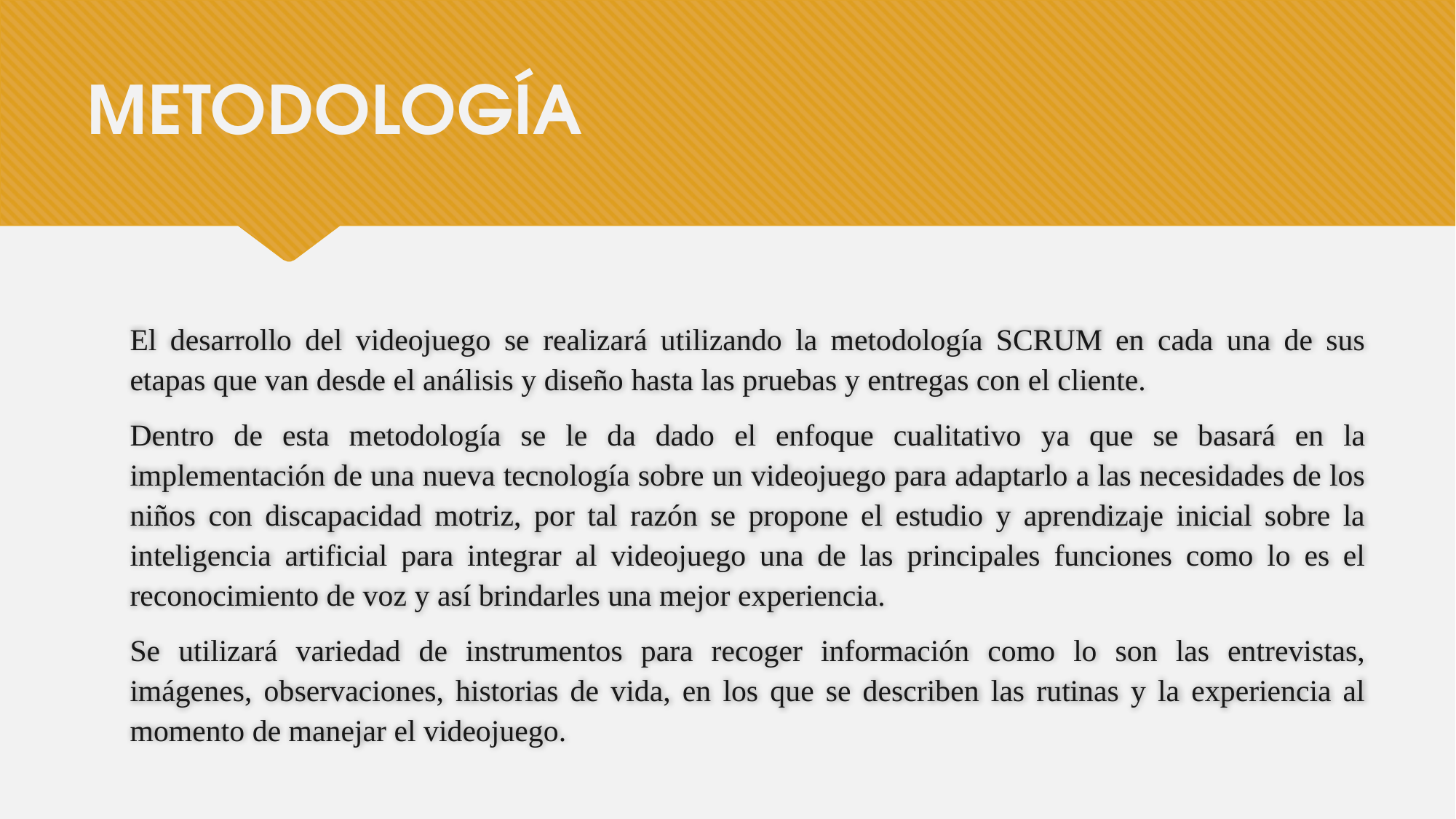

METODOLOGÍA
El desarrollo del videojuego se realizará utilizando la metodología SCRUM en cada una de sus etapas que van desde el análisis y diseño hasta las pruebas y entregas con el cliente.
Dentro de esta metodología se le da dado el enfoque cualitativo ya que se basará en la implementación de una nueva tecnología sobre un videojuego para adaptarlo a las necesidades de los niños con discapacidad motriz, por tal razón se propone el estudio y aprendizaje inicial sobre la inteligencia artificial para integrar al videojuego una de las principales funciones como lo es el reconocimiento de voz y así brindarles una mejor experiencia.
Se utilizará variedad de instrumentos para recoger información como lo son las entrevistas, imágenes, observaciones, historias de vida, en los que se describen las rutinas y la experiencia al momento de manejar el videojuego.